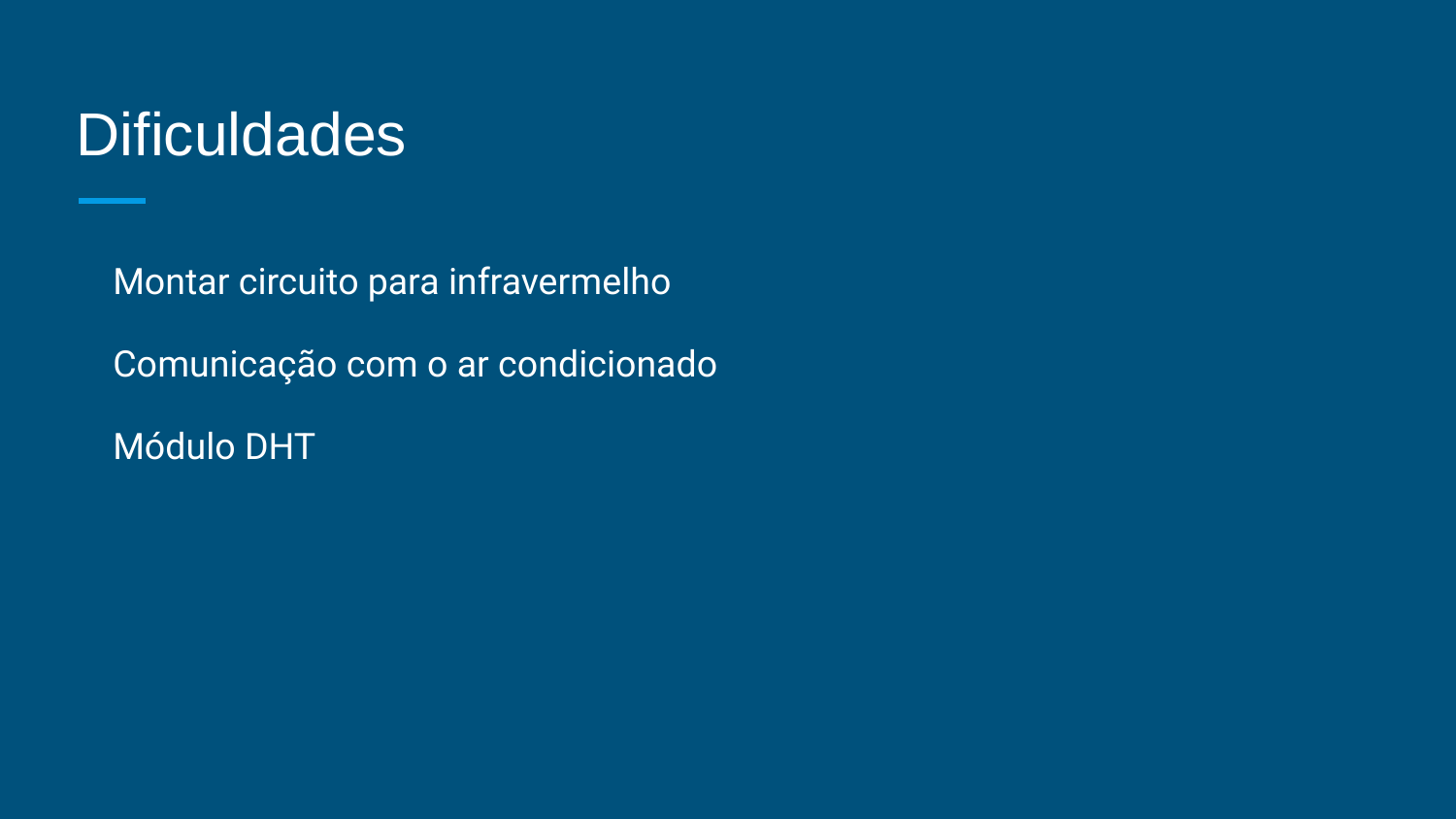

# Dificuldades
Montar circuito para infravermelho
Comunicação com o ar condicionado
Módulo DHT